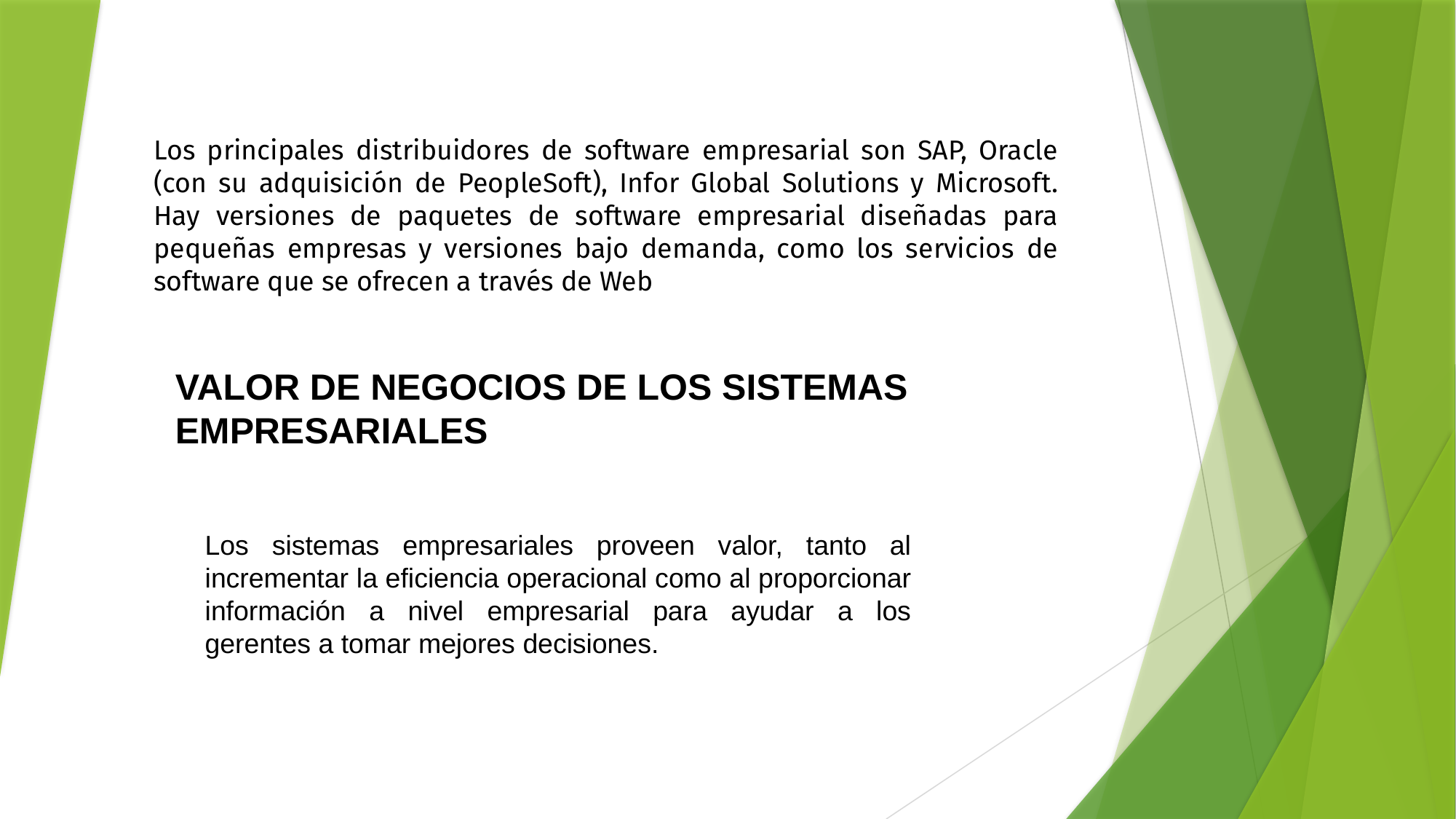

Los principales distribuidores de software empresarial son SAP, Oracle (con su adquisición de PeopleSoft), Infor Global Solutions y Microsoft. Hay versiones de paquetes de software empresarial diseñadas para pequeñas empresas y versiones bajo demanda, como los servicios de software que se ofrecen a través de Web

VALOR DE NEGOCIOS DE LOS SISTEMAS
EMPRESARIALES
Los sistemas empresariales proveen valor, tanto al incrementar la eficiencia operacional como al proporcionar información a nivel empresarial para ayudar a los gerentes a tomar mejores decisiones.